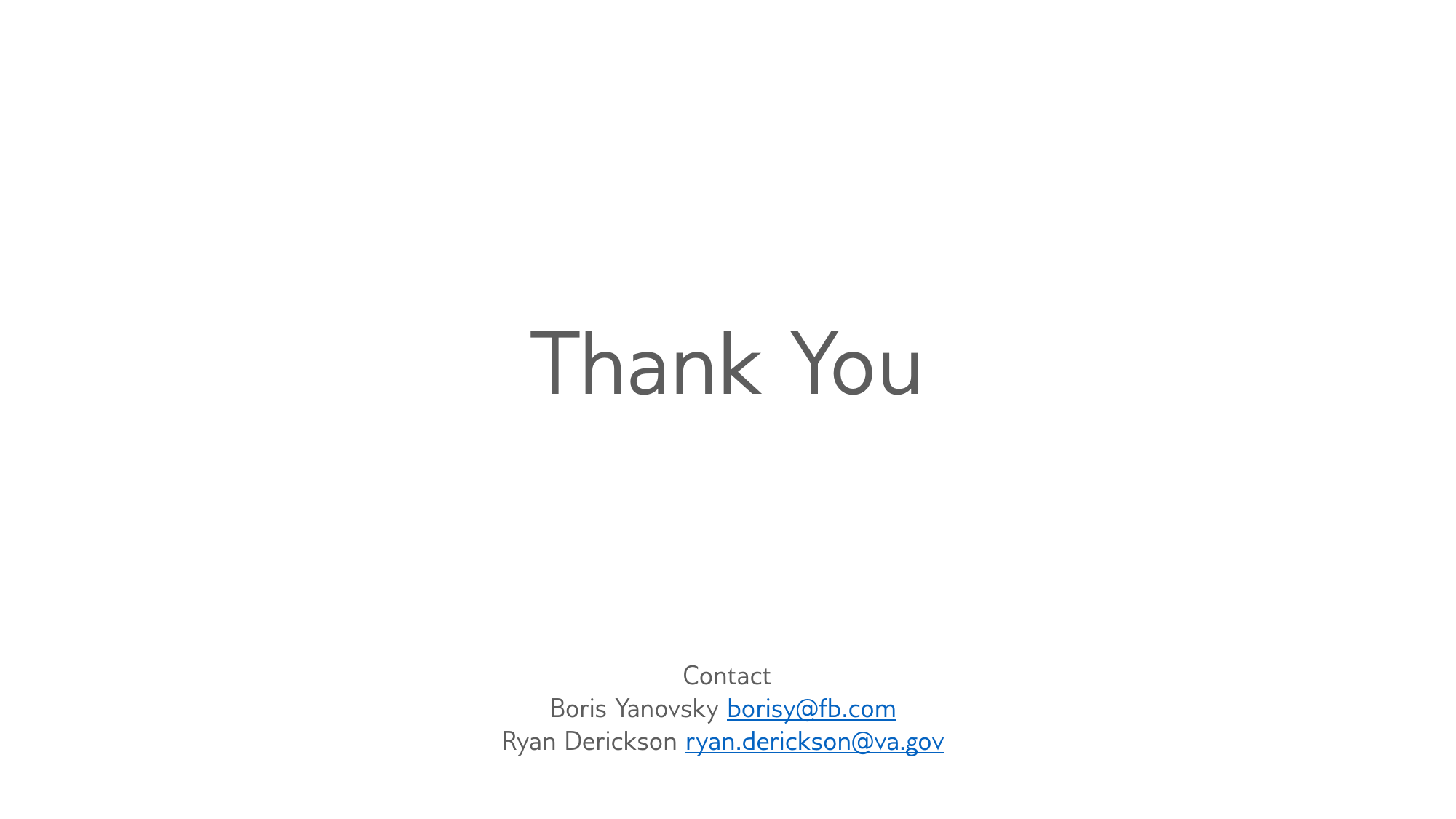

# Thank You
Contact
Boris Yanovsky borisy@fb.com
Ryan Derickson ryan.derickson@va.gov